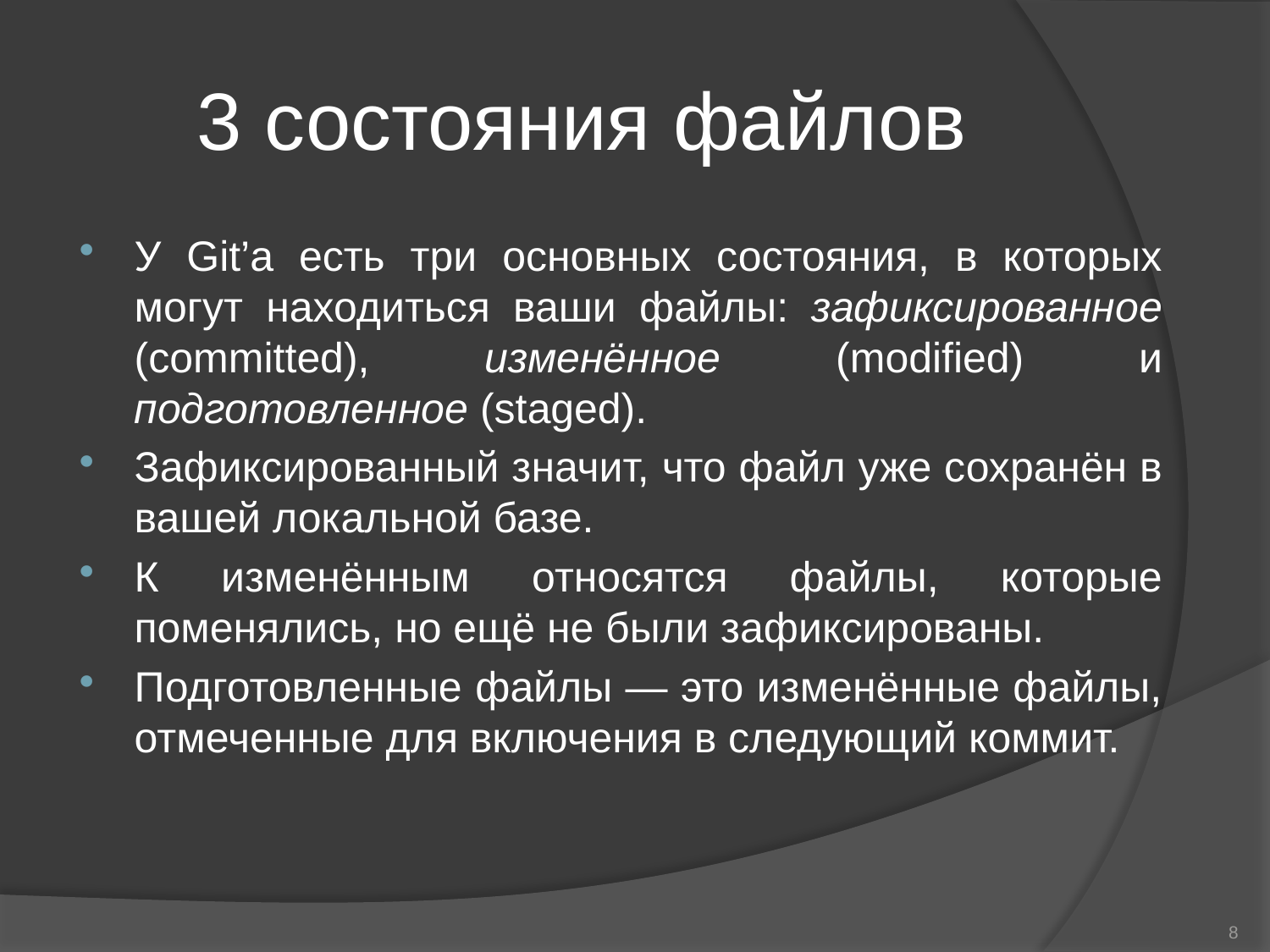

# 3 состояния файлов
У Git’а есть три основных состояния, в которых могут находиться ваши файлы: зафиксированное (committed), изменённое (modified) и подготовленное (staged).
Зафиксированный значит, что файл уже сохранён в вашей локальной базе.
К изменённым относятся файлы, которые поменялись, но ещё не были зафиксированы.
Подготовленные файлы — это изменённые файлы, отмеченные для включения в следующий коммит.
8